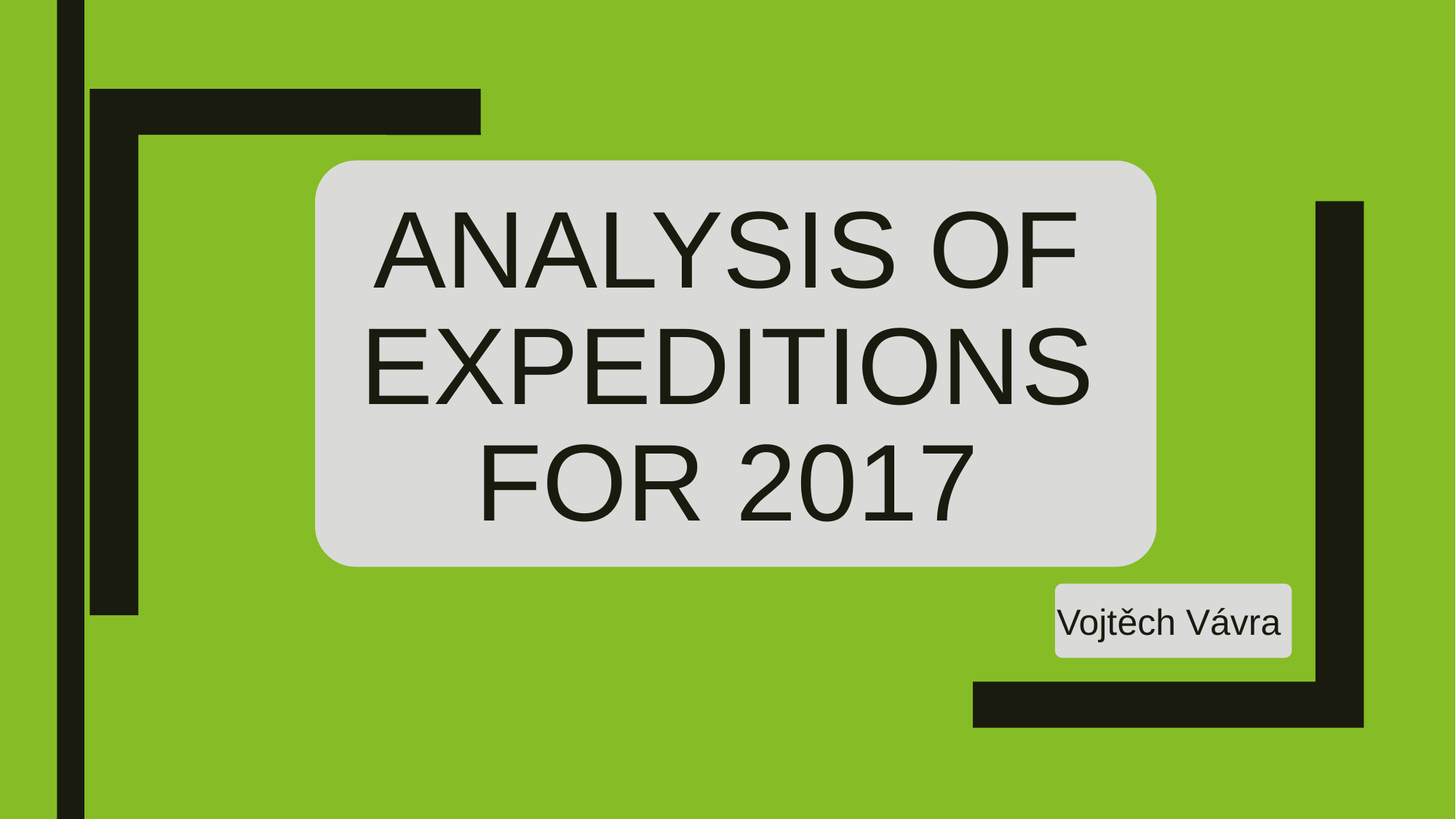

# analysis of expeditions for 2017

Vojtěch Vávra